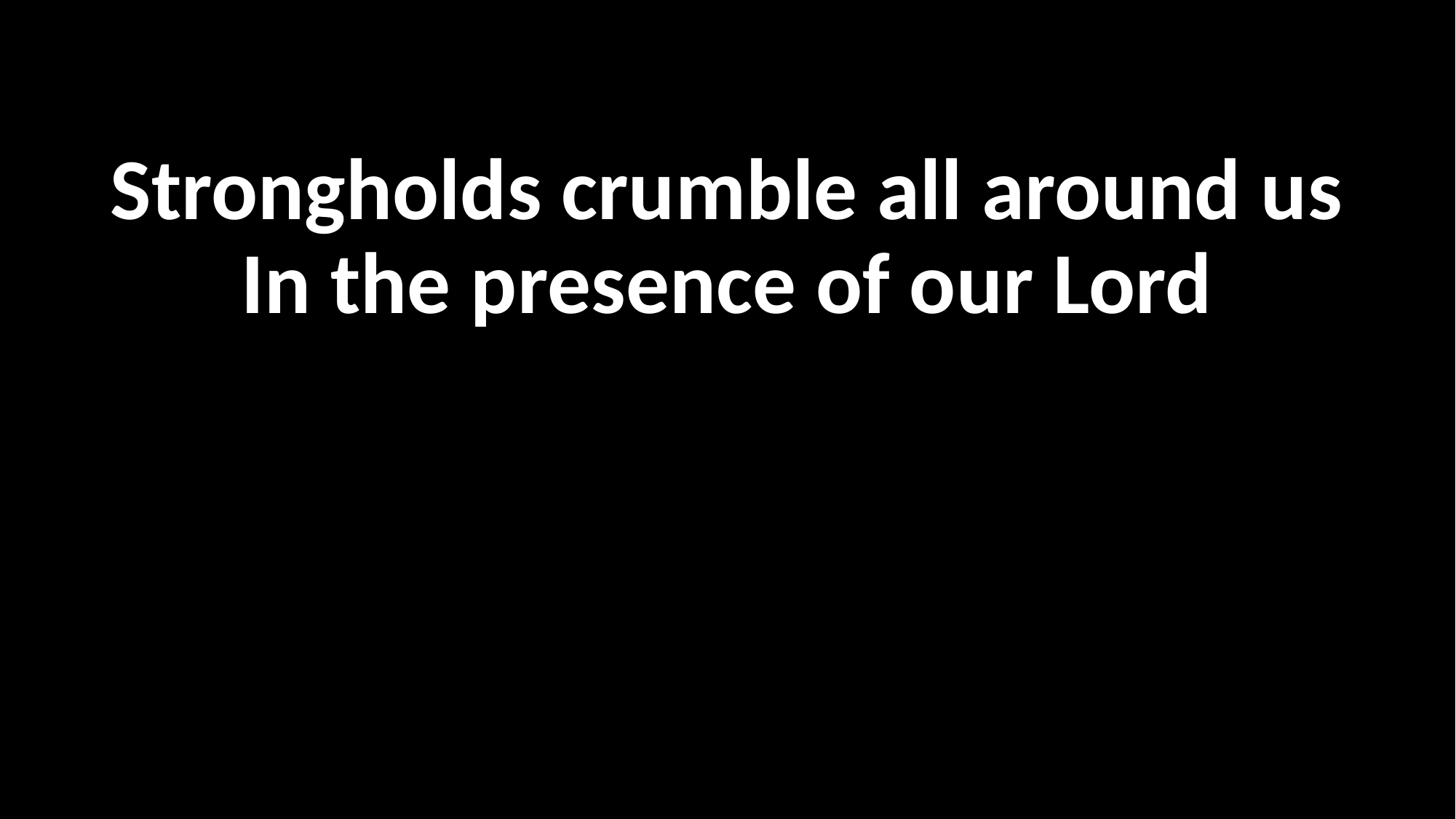

Strongholds crumble all around us
In the presence of our Lord
#